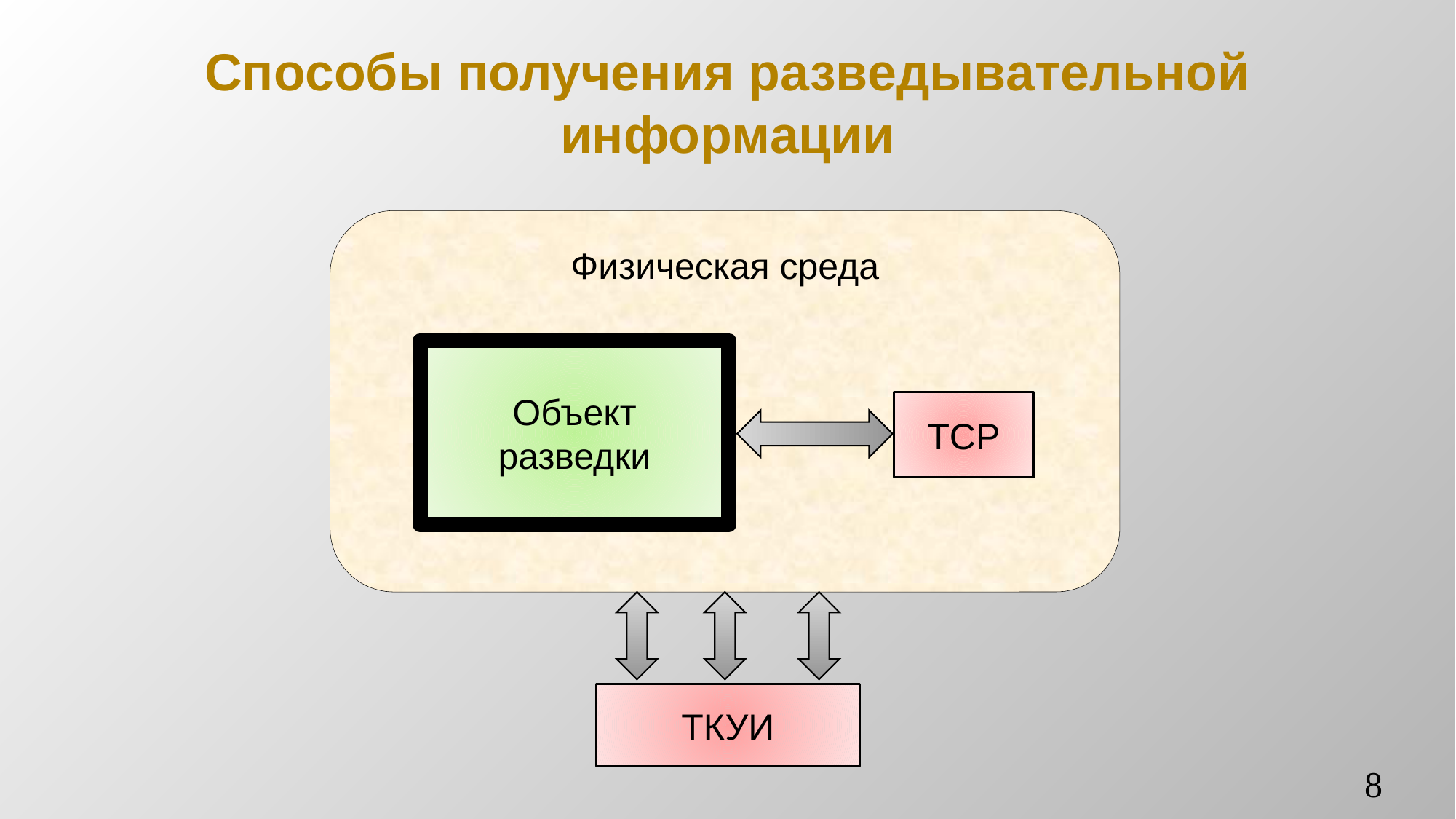

# Способы получения разведывательной информации

Физическая среда
Объект
разведки
ТСР

ТКУИ
8